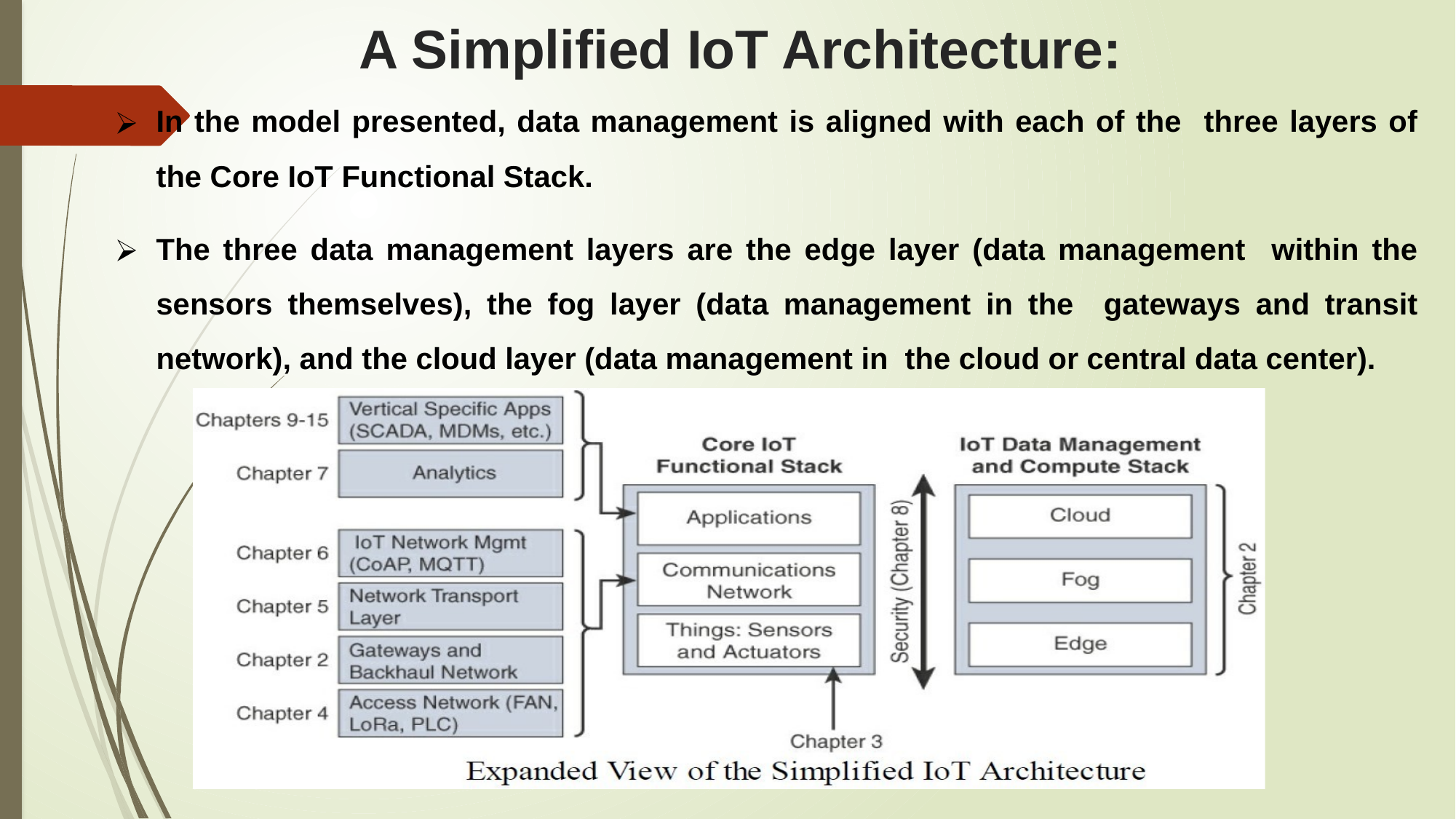

# A Simplified IoT Architecture:
In the model presented, data management is aligned with each of the  three layers of the Core IoT Functional Stack.
The three data management layers are the edge layer (data management  within the sensors themselves), the fog layer (data management in the  gateways and transit network), and the cloud layer (data management in  the cloud or central data center).